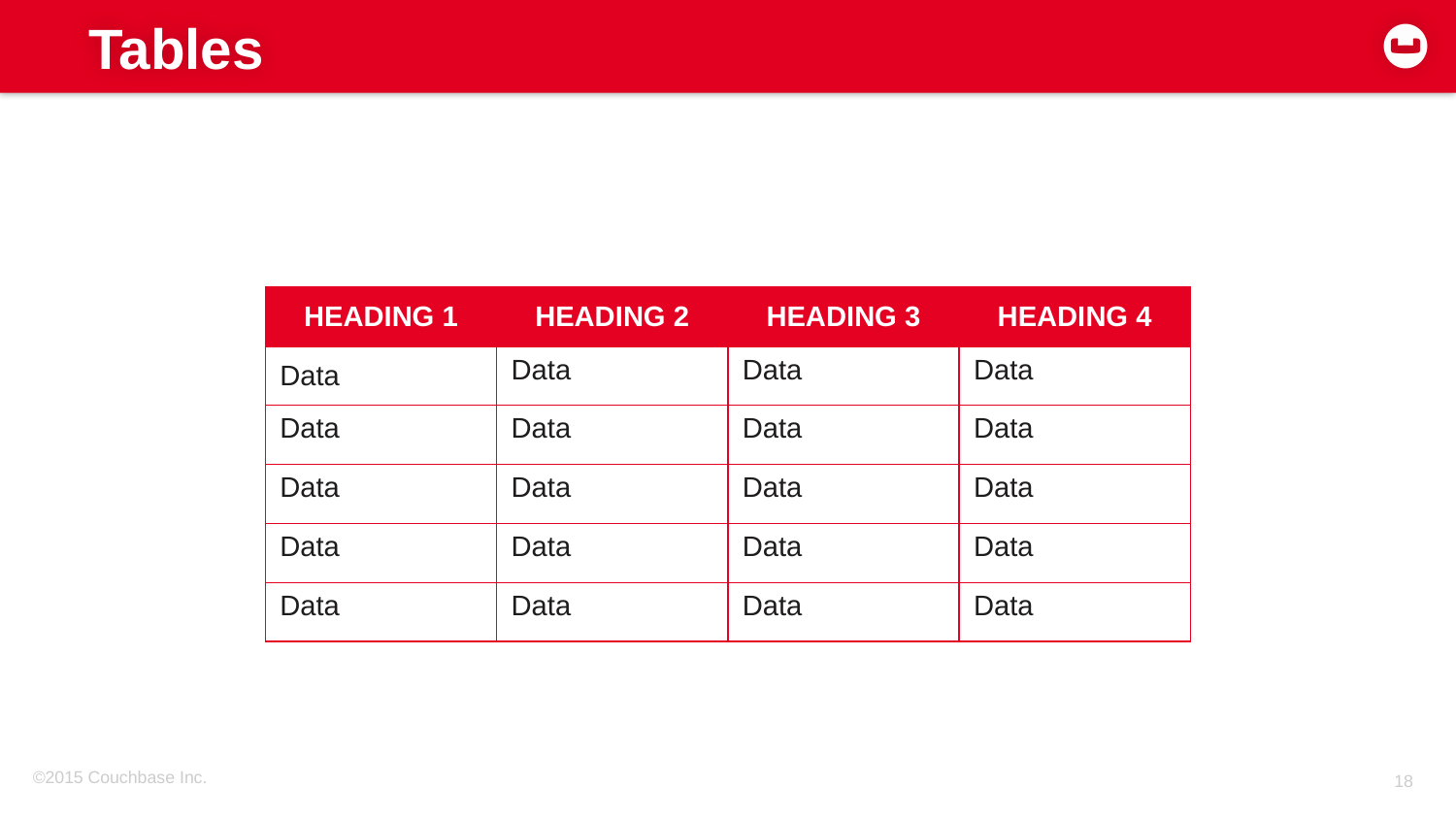

# Tables
| HEADING 1 | HEADING 2 | HEADING 3 | HEADING 4 |
| --- | --- | --- | --- |
| Data | Data | Data | Data |
| Data | Data | Data | Data |
| Data | Data | Data | Data |
| Data | Data | Data | Data |
| Data | Data | Data | Data |
Instructions
When building tables, copy and paste this table and adjust it to fit your content.